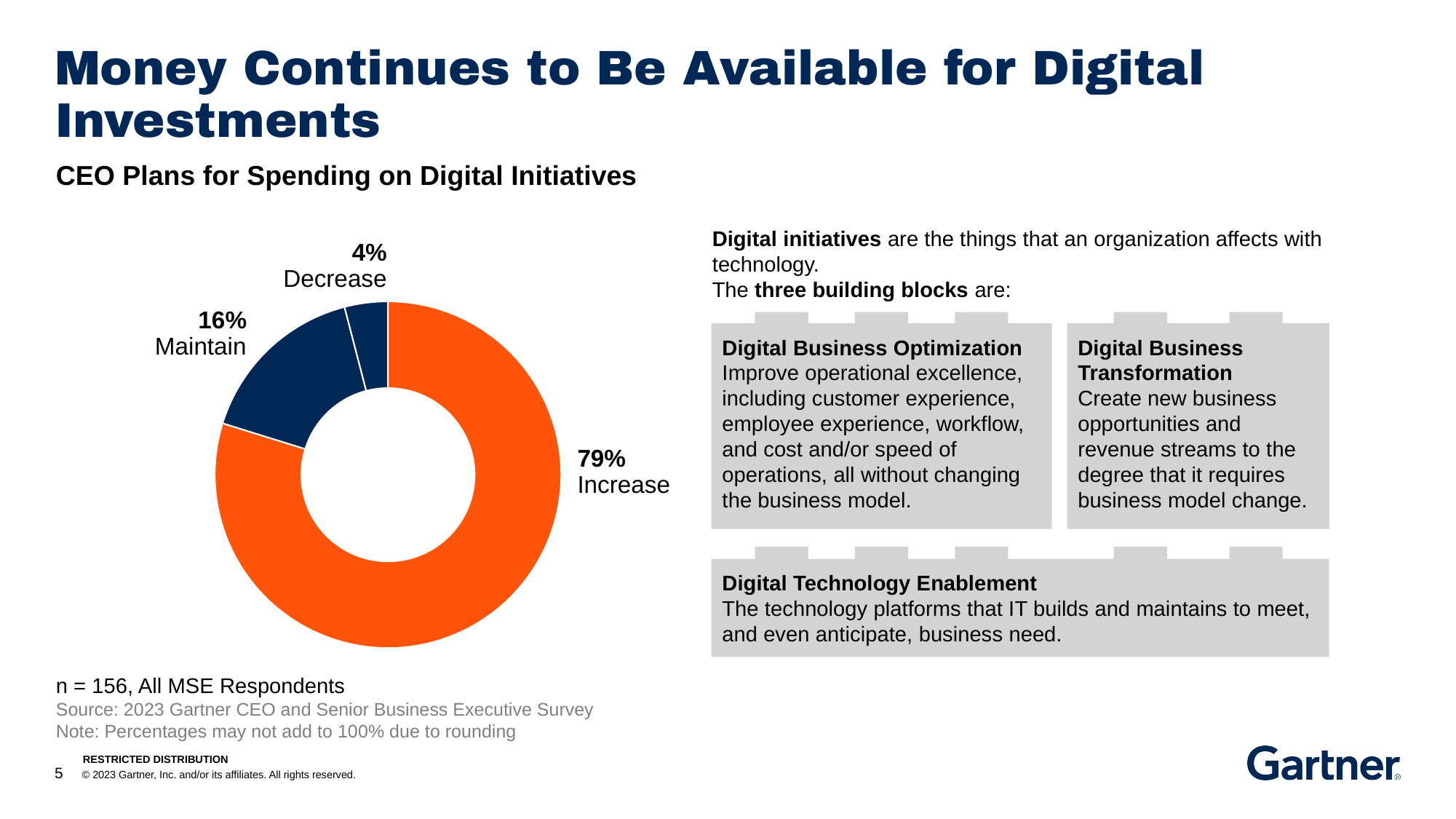

# Money Continues to Be Available for Digital Investments
CEO Plans for Spending on Digital Initiatives
Digital initiatives are the things that an organization affects with technology.
The three building blocks are:
4%
Decrease

### Chart

| Category | Assets |
|---|---|
| 1st Area | 0.79 |
| 2nd Area | 0.16 |
| 3rd Area | 0.04 |
16%
Maintain

Digital Business Optimization
Improve operational excellence, including customer experience, employee experience, workflow, and cost and/or speed of operations, all without changing the business model.
Digital Business Transformation
Create new business opportunities and revenue streams to the degree that it requires business model change.
79%
Increase

Digital Technology Enablement
The technology platforms that IT builds and maintains to meet, and even anticipate, business need.
n = 156, All MSE Respondents
Source: 2023 Gartner CEO and Senior Business Executive Survey
Note: Percentages may not add to 100% due to rounding